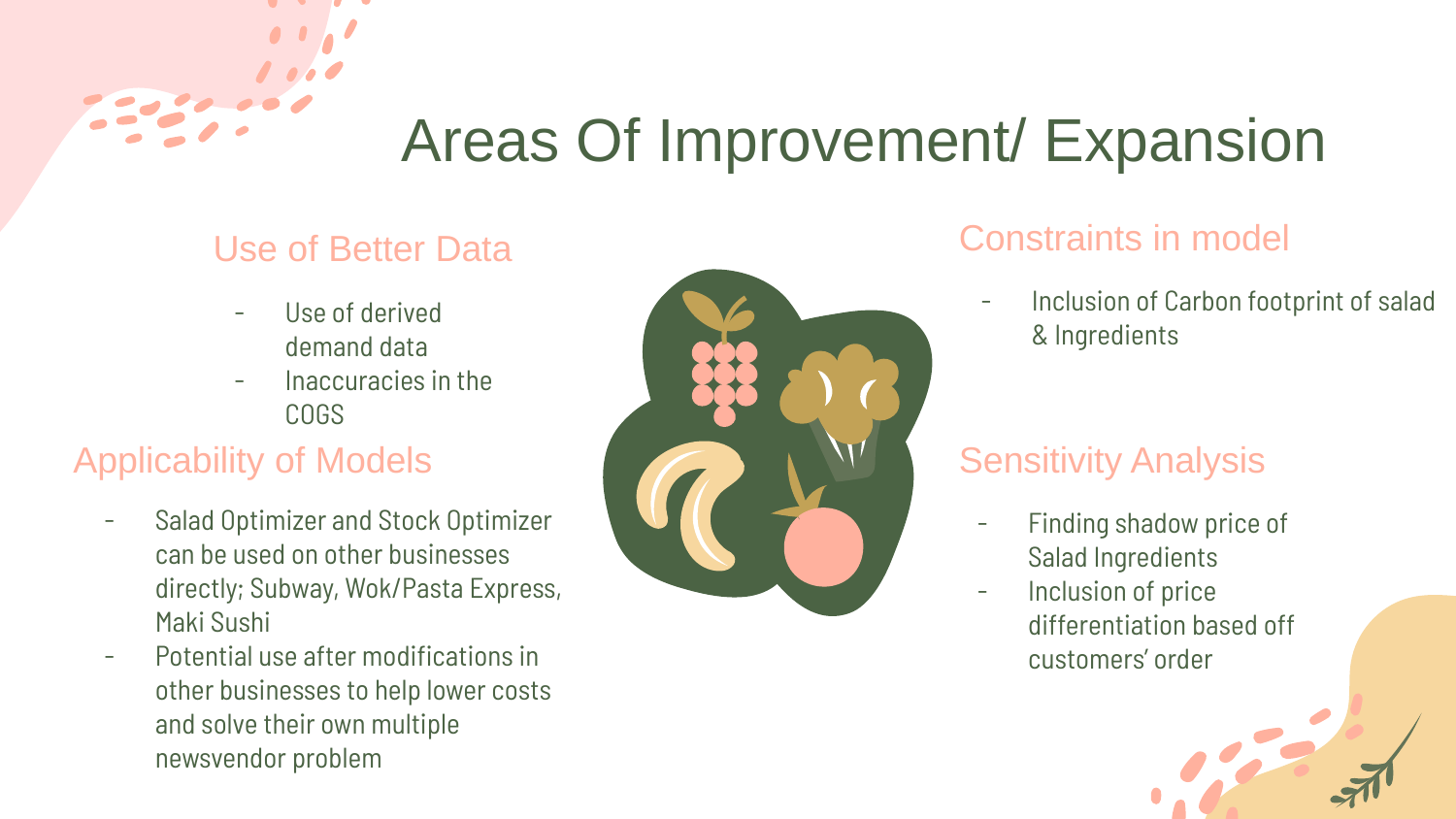

Areas Of Improvement/ Expansion
Constraints in model
# Use of Better Data

Inclusion of Carbon footprint of salad & Ingredients

Use of derived demand data
Inaccuracies in the COGS

Applicability of Models
Sensitivity Analysis

Salad Optimizer and Stock Optimizer can be used on other businesses directly; Subway, Wok/Pasta Express, Maki Sushi
Potential use after modifications in other businesses to help lower costs and solve their own multiple newsvendor problem
Finding shadow price of Salad Ingredients
Inclusion of price differentiation based off customers’ order